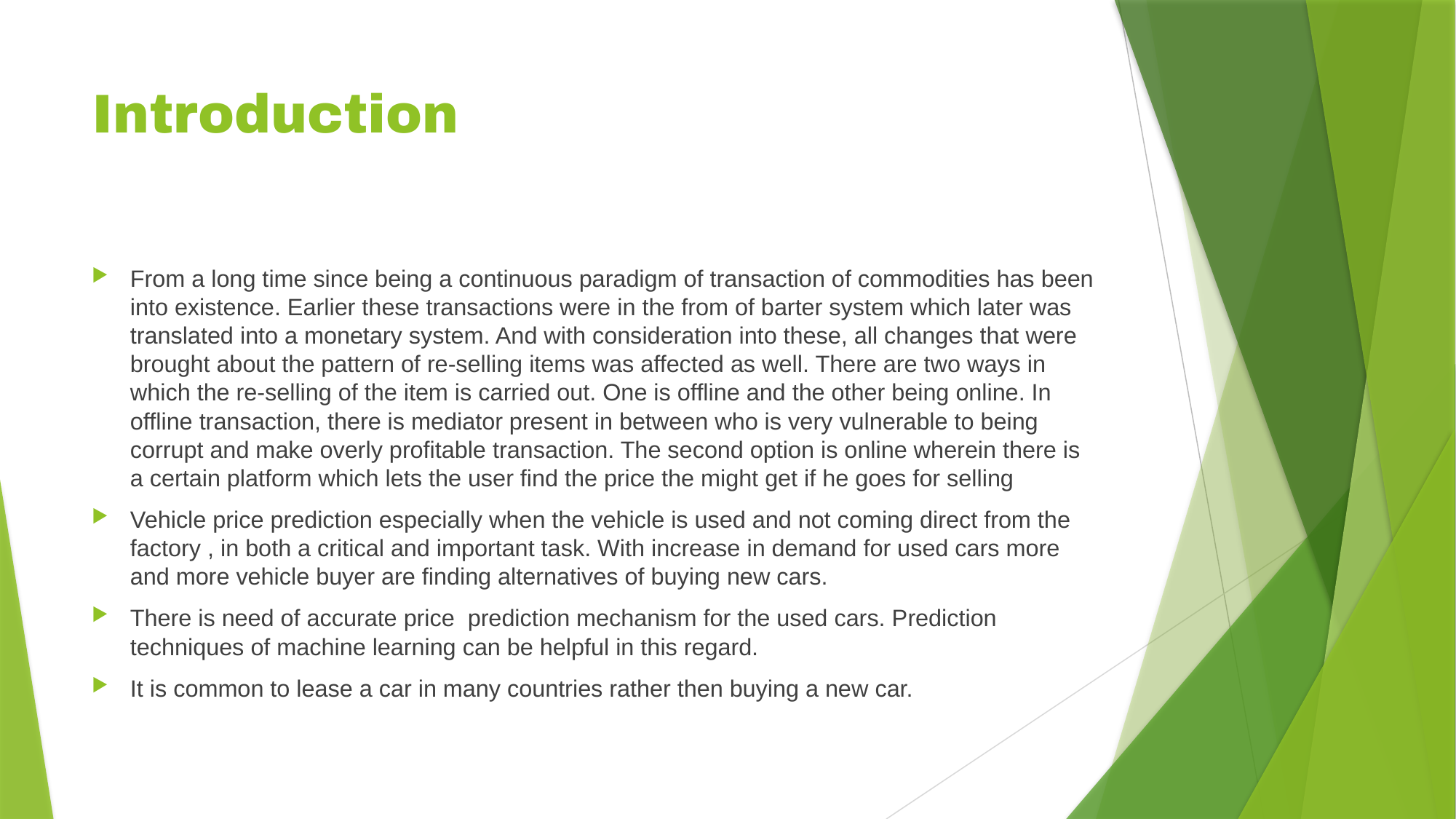

# Introduction
From a long time since being a continuous paradigm of transaction of commodities has been into existence. Earlier these transactions were in the from of barter system which later was translated into a monetary system. And with consideration into these, all changes that were brought about the pattern of re-selling items was affected as well. There are two ways in which the re-selling of the item is carried out. One is offline and the other being online. In offline transaction, there is mediator present in between who is very vulnerable to being corrupt and make overly profitable transaction. The second option is online wherein there is a certain platform which lets the user find the price the might get if he goes for selling
Vehicle price prediction especially when the vehicle is used and not coming direct from the factory , in both a critical and important task. With increase in demand for used cars more and more vehicle buyer are finding alternatives of buying new cars.
There is need of accurate price  prediction mechanism for the used cars. Prediction techniques of machine learning can be helpful in this regard.
It is common to lease a car in many countries rather then buying a new car.